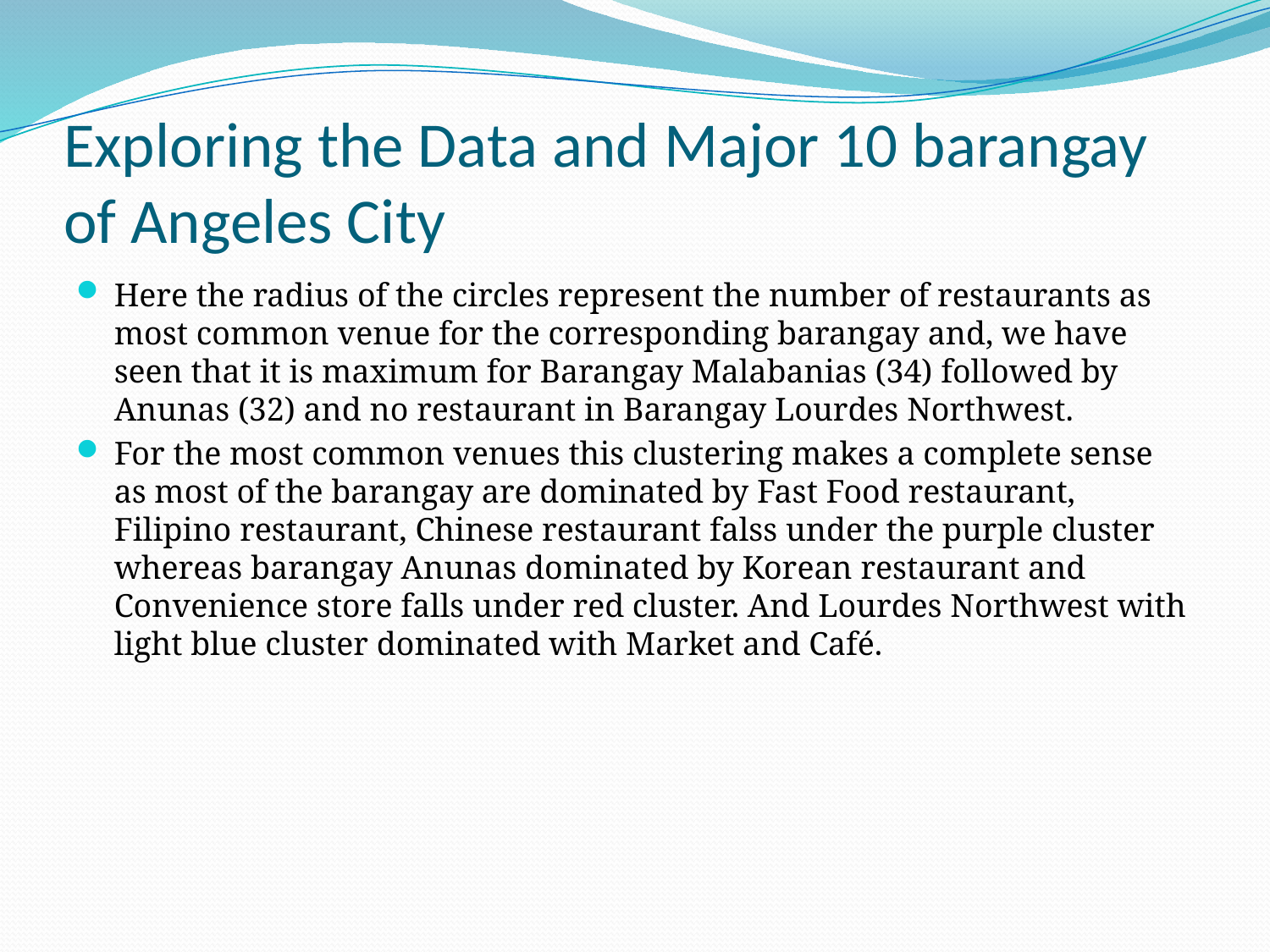

# Exploring the Data and Major 10 barangay of Angeles City
Here the radius of the circles represent the number of restaurants as most common venue for the corresponding barangay and, we have seen that it is maximum for Barangay Malabanias (34) followed by Anunas (32) and no restaurant in Barangay Lourdes Northwest.
For the most common venues this clustering makes a complete sense as most of the barangay are dominated by Fast Food restaurant, Filipino restaurant, Chinese restaurant falss under the purple cluster whereas barangay Anunas dominated by Korean restaurant and Convenience store falls under red cluster. And Lourdes Northwest with light blue cluster dominated with Market and Café.